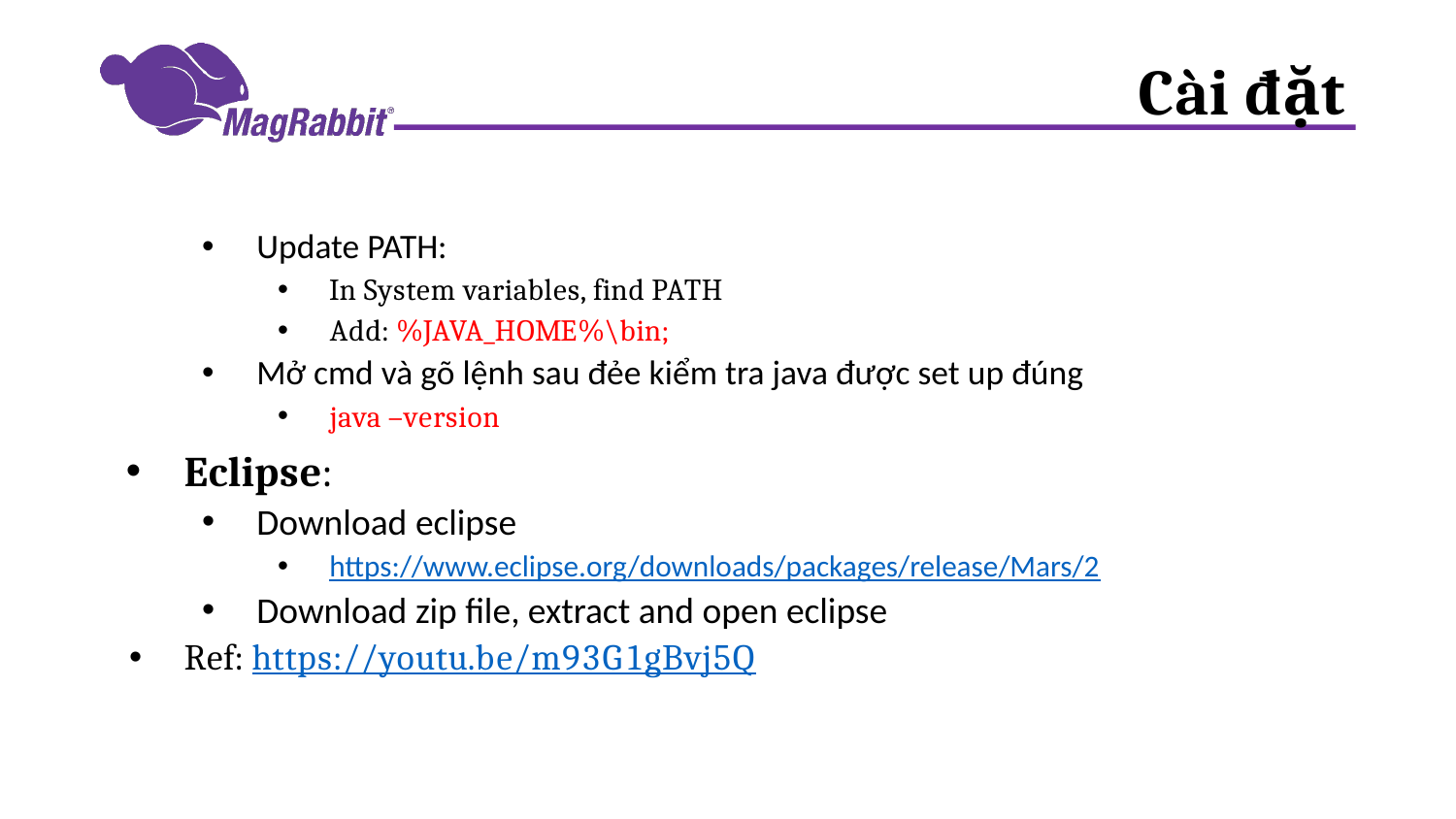

# Cài đặt
Update PATH:
In System variables, find PATH
Add: %JAVA_HOME%\bin;
Mở cmd và gõ lệnh sau đẻe kiểm tra java được set up đúng
java –version
Eclipse:
Download eclipse
https://www.eclipse.org/downloads/packages/release/Mars/2
Download zip file, extract and open eclipse
Ref: https://youtu.be/m93G1gBvj5Q